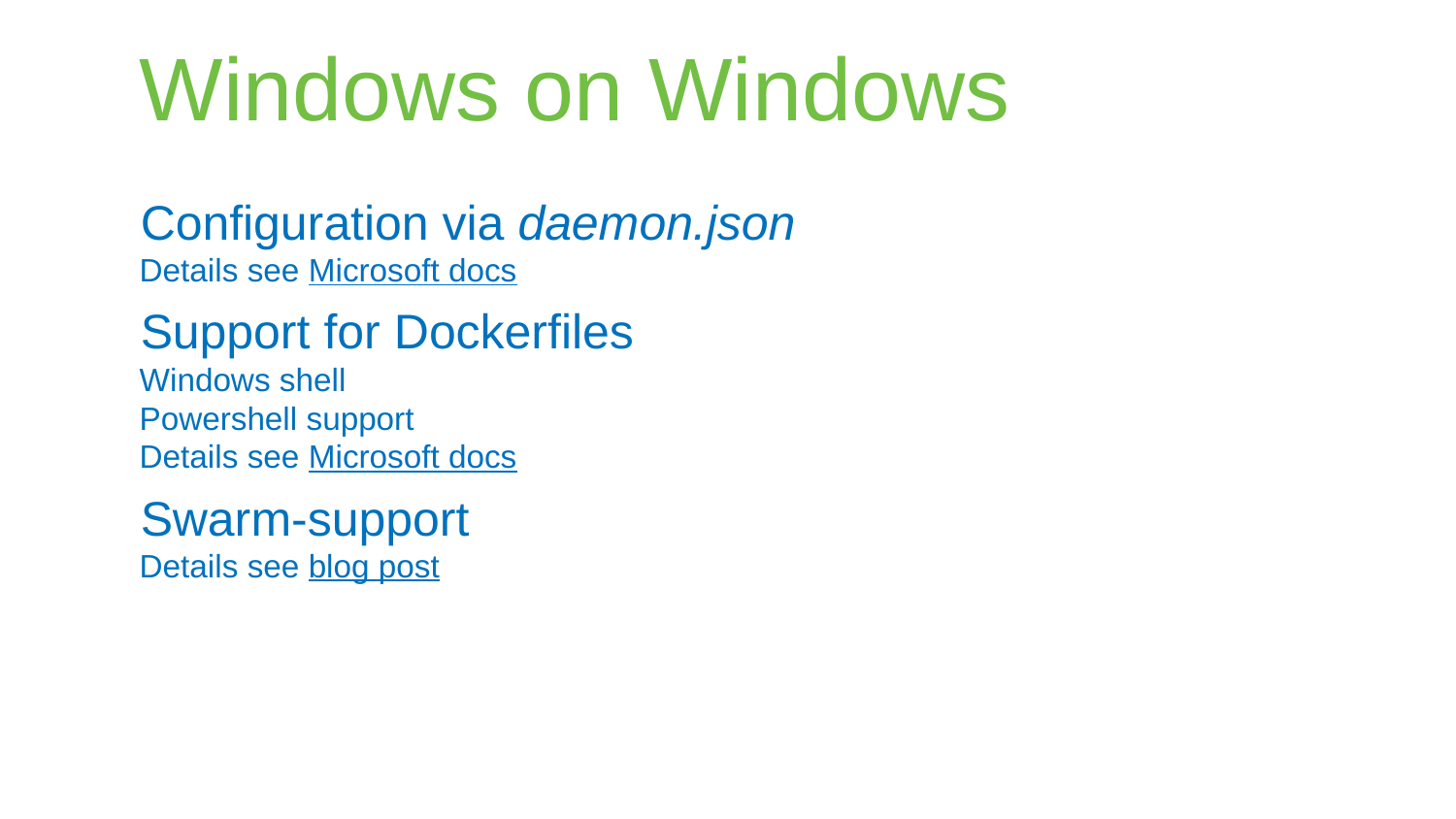

# Windows on Windows
Configuration via daemon.json
Details see Microsoft docs
Support for Dockerfiles
Windows shell
Powershell support
Details see Microsoft docs
Swarm-support
Details see blog post